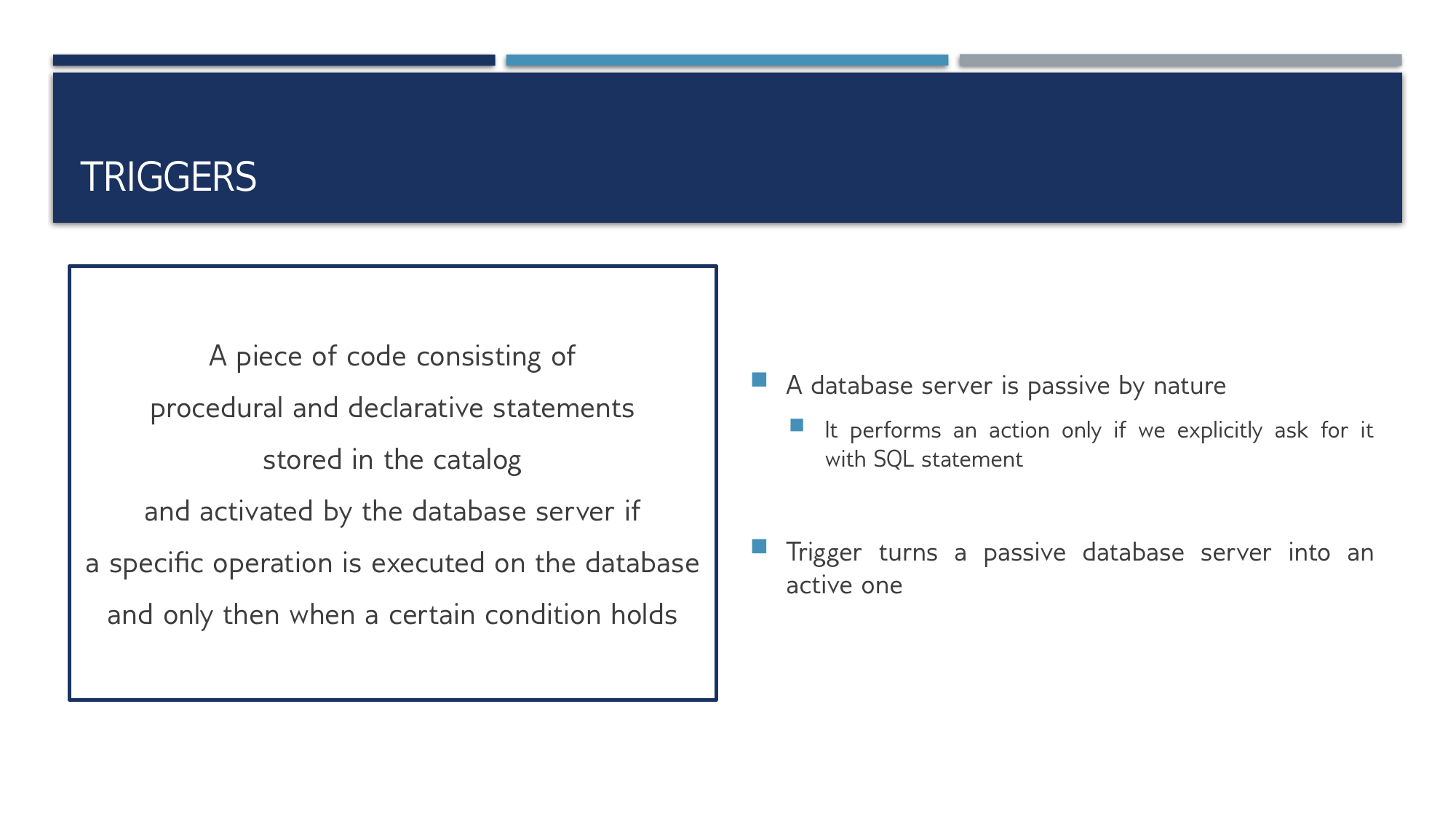

# triggers
A piece of code consisting of
procedural and declarative statements
stored in the catalog
and activated by the database server if
a specific operation is executed on the database
and only then when a certain condition holds
A database server is passive by nature
It performs an action only if we explicitly ask for it with SQL statement

Trigger turns a passive database server into an active one